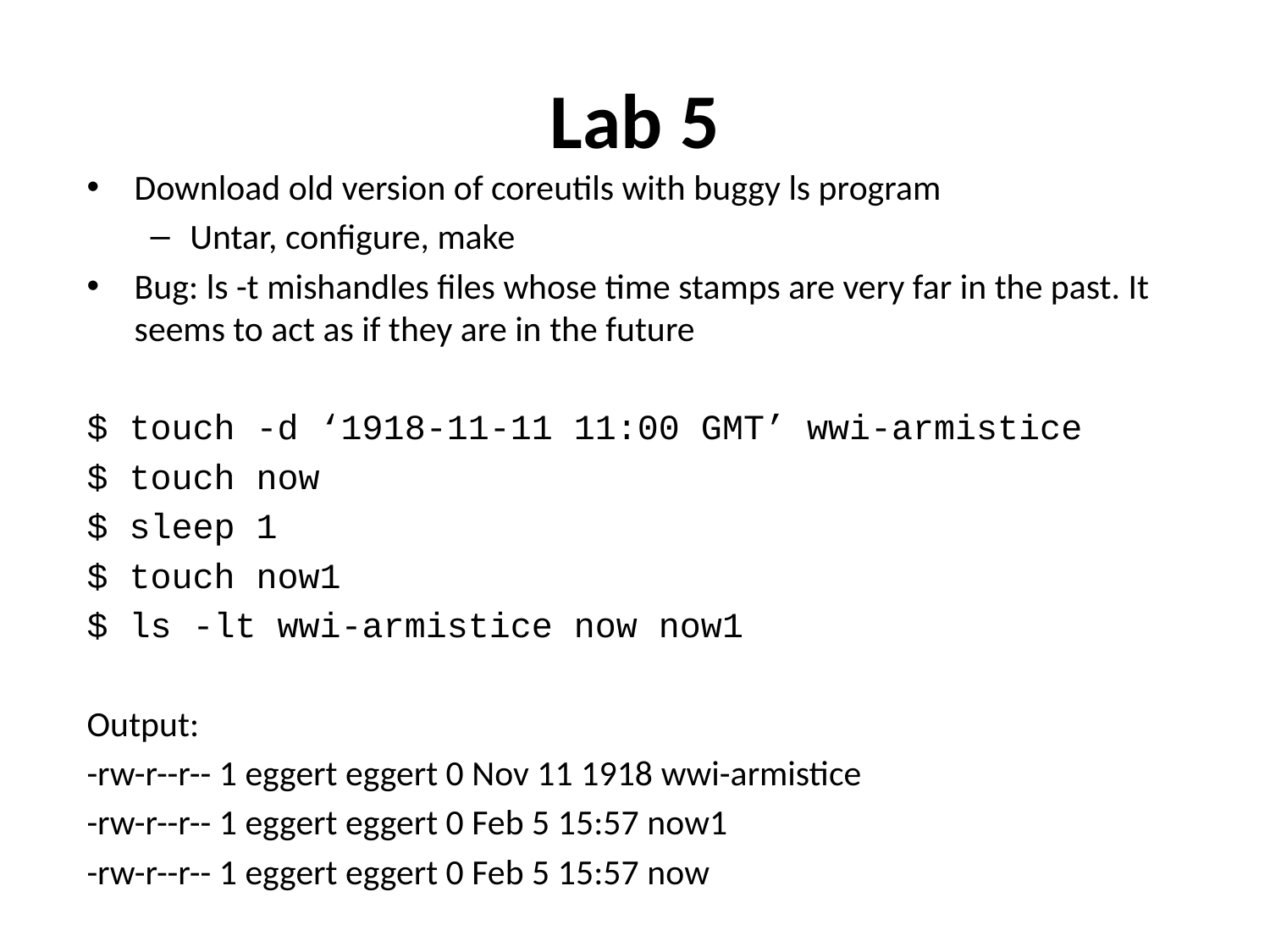

# Lab 5
Download old version of coreutils with buggy ls program
Untar, configure, make
Bug: ls -t mishandles files whose time stamps are very far in the past. It seems to act as if they are in the future

$ touch -d ‘1918-11-11 11:00 GMT’ wwi-armistice
$ touch now
$ sleep 1
$ touch now1
$ ls -lt wwi-armistice now now1

Output:
-rw-r--r-- 1 eggert eggert 0 Nov 11 1918 wwi-armistice
-rw-r--r-- 1 eggert eggert 0 Feb 5 15:57 now1
-rw-r--r-- 1 eggert eggert 0 Feb 5 15:57 now